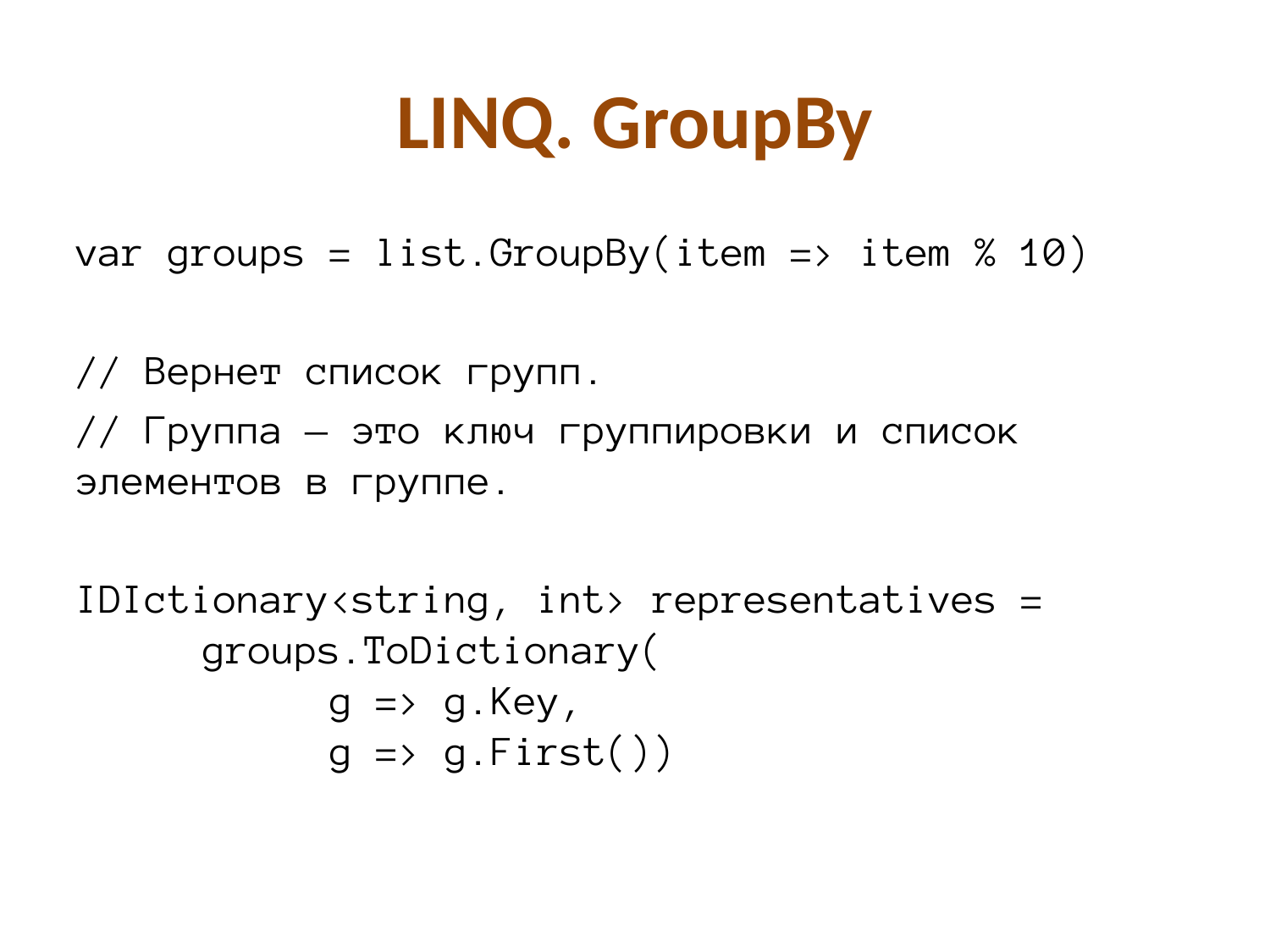

# LINQ. GroupBy
var groups = list.GroupBy(item => item % 10)

// Вернет список групп.
// Группа — это ключ группировки и список элементов в группе.

IDIctionary<string, int> representatives =
	groups.ToDictionary(
		g => g.Key,
		g => g.First())